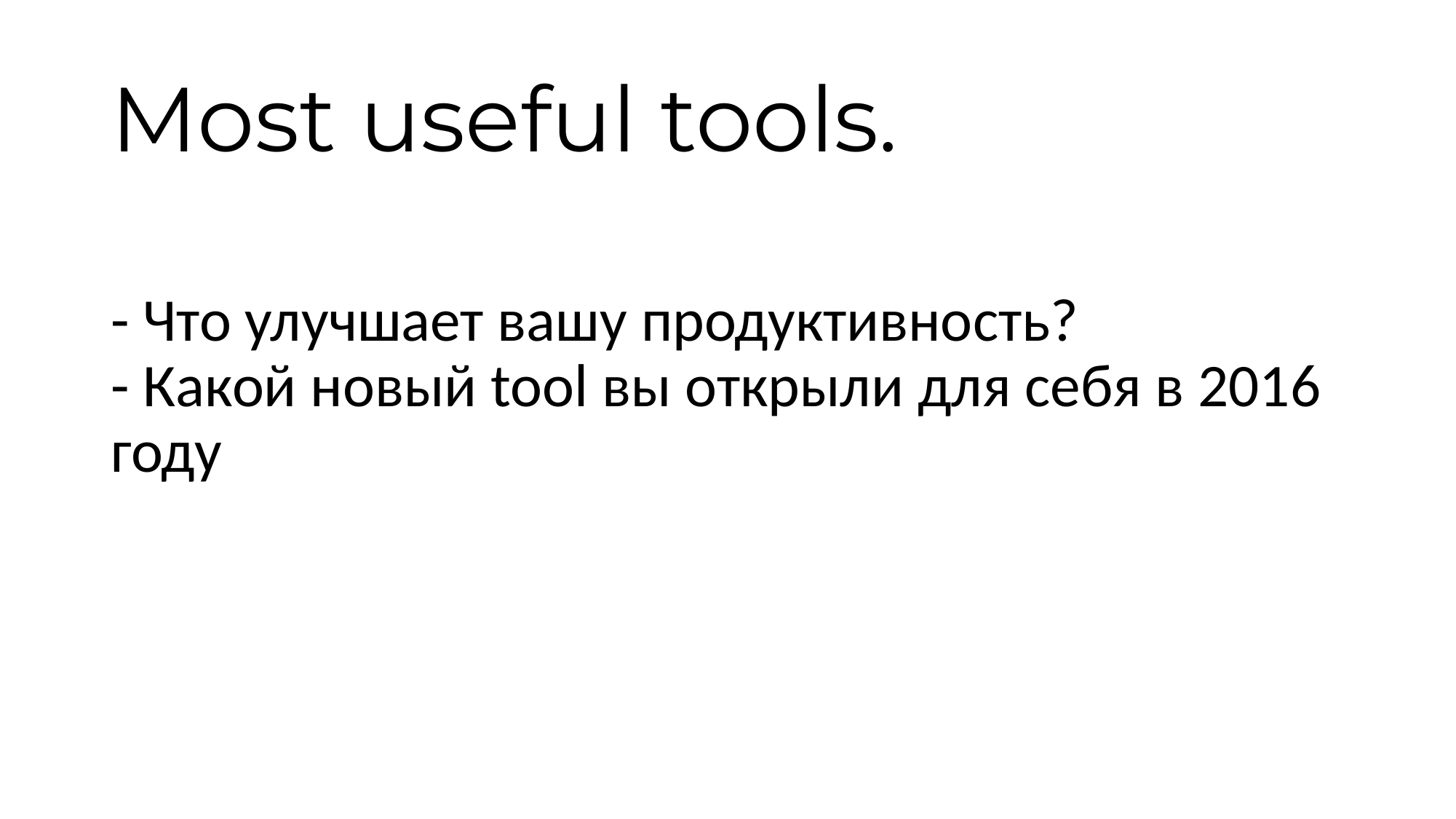

# Most useful tools.
- Что улучшает вашу продуктивность?
- Какой новый tool вы открыли для себя в 2016 году